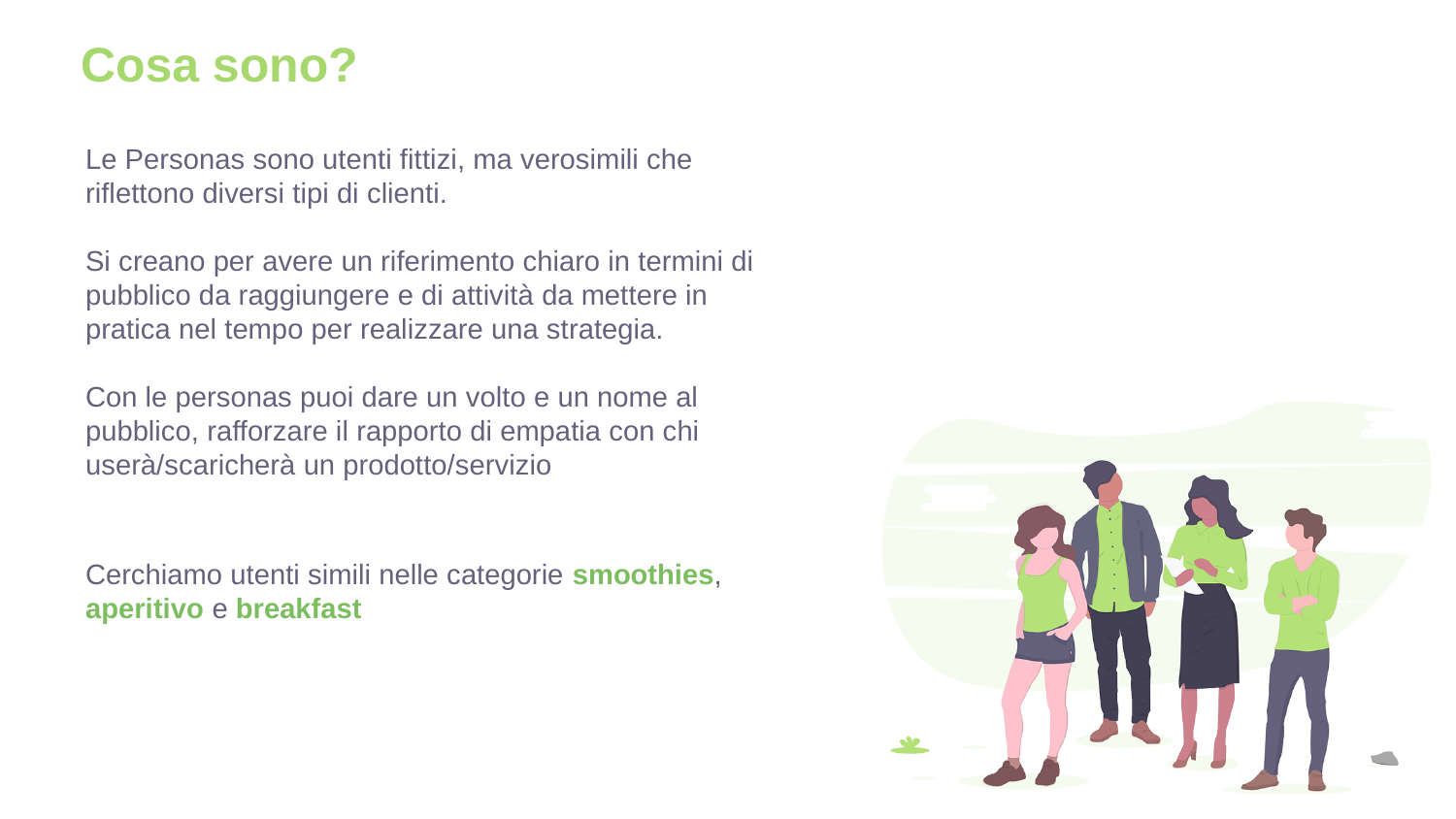

Cosa sono?
Le Personas sono utenti fittizi, ma verosimili che riflettono diversi tipi di clienti.

Si creano per avere un riferimento chiaro in termini di pubblico da raggiungere e di attività da mettere in pratica nel tempo per realizzare una strategia.

Con le personas puoi dare un volto e un nome al pubblico, rafforzare il rapporto di empatia con chi userà/scaricherà un prodotto/servizio
Cerchiamo utenti simili nelle categorie smoothies, aperitivo e breakfast